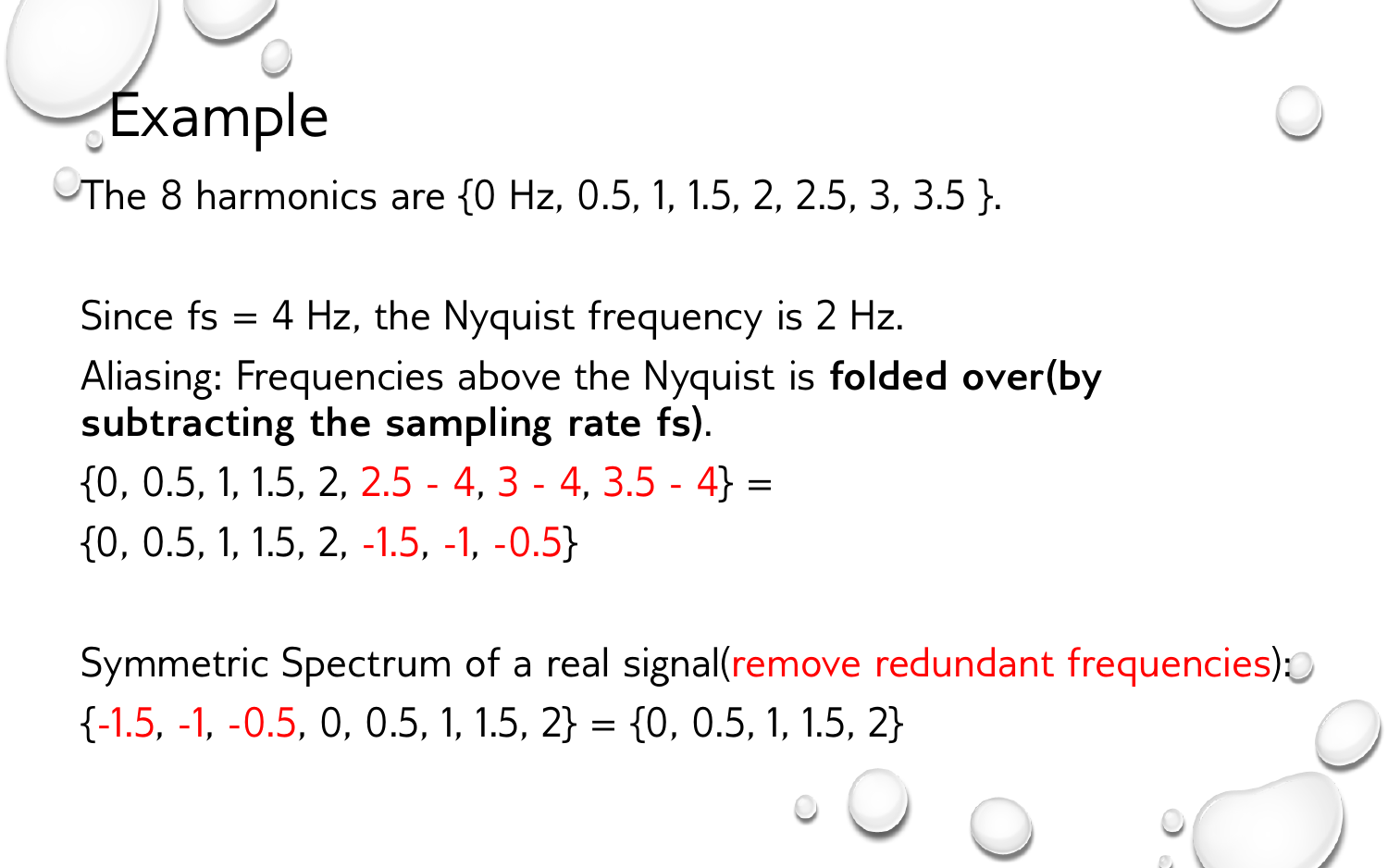

# Example
The 8 harmonics are {0 Hz, 0.5, 1, 1.5, 2, 2.5, 3, 3.5 }.

Since fs = 4 Hz, the Nyquist frequency is 2 Hz.
Aliasing: Frequencies above the Nyquist is folded over(by subtracting the sampling rate fs).
{0, 0.5, 1, 1.5, 2, 2.5 - 4, 3 - 4, 3.5 - 4} =
{0, 0.5, 1, 1.5, 2, -1.5, -1, -0.5}

Symmetric Spectrum of a real signal(remove redundant frequencies):
{-1.5, -1, -0.5, 0, 0.5, 1, 1.5, 2} = {0, 0.5, 1, 1.5, 2}